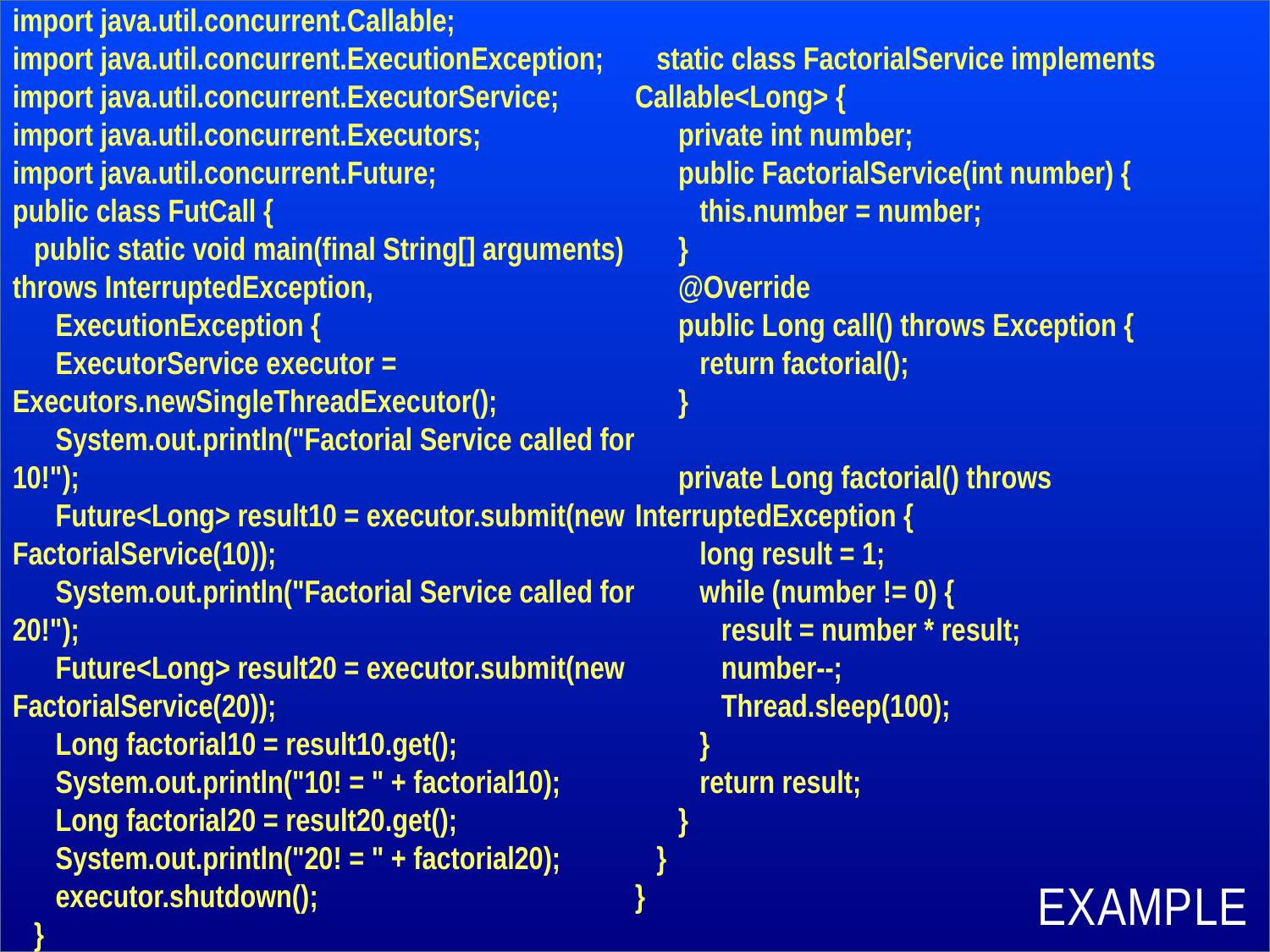

import java.util.concurrent.Callable;
import java.util.concurrent.ExecutionException;
import java.util.concurrent.ExecutorService;
import java.util.concurrent.Executors;
import java.util.concurrent.Future;
public class FutCall {
   public static void main(final String[] arguments) throws InterruptedException,
      ExecutionException {
      ExecutorService executor = Executors.newSingleThreadExecutor();
      System.out.println("Factorial Service called for 10!");
      Future<Long> result10 = executor.submit(new FactorialService(10));
      System.out.println("Factorial Service called for 20!");
      Future<Long> result20 = executor.submit(new FactorialService(20));
      Long factorial10 = result10.get();
      System.out.println("10! = " + factorial10);
      Long factorial20 = result20.get();
      System.out.println("20! = " + factorial20);
      executor.shutdown();
   }

   static class FactorialService implements Callable<Long> {
      private int number;
      public FactorialService(int number) {
         this.number = number;
      }
      @Override
      public Long call() throws Exception {
         return factorial();
      }

      private Long factorial() throws InterruptedException {
         long result = 1;
         while (number != 0) {
            result = number * result;
            number--;
            Thread.sleep(100);
         }
         return result;
      }
   }
}
# Example